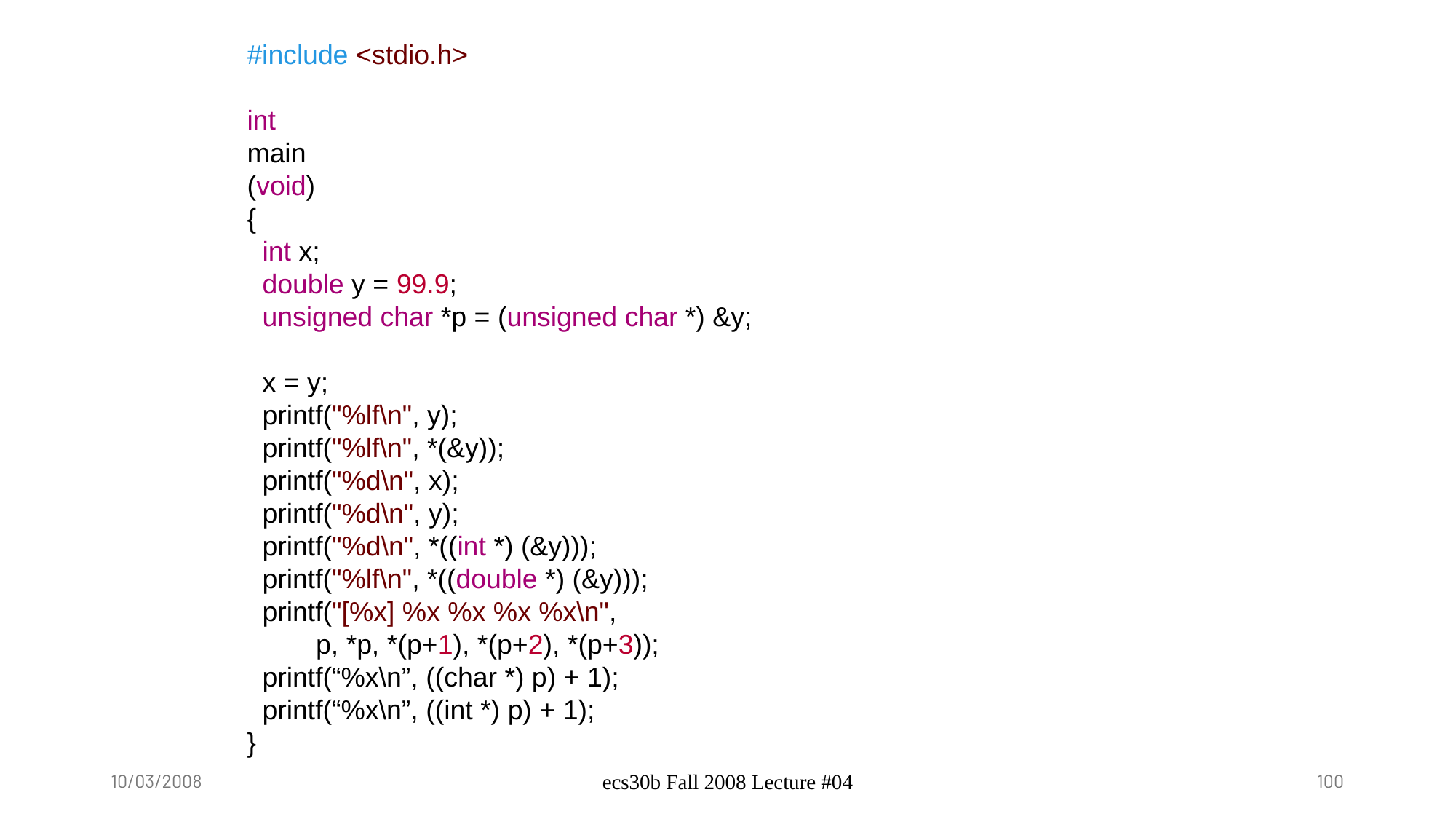

#include <stdio.h>

int
main
(void)
{
  int x;
  double y = 99.9;
  unsigned char *p = (unsigned char *) &y;

  x = y;
  printf("%lf\n", y);
  printf("%lf\n", *(&y));
  printf("%d\n", x);
  printf("%d\n", y);
  printf("%d\n", *((int *) (&y)));
  printf("%lf\n", *((double *) (&y)));
  printf("[%x] %x %x %x %x\n",
         p, *p, *(p+1), *(p+2), *(p+3));
  printf(“%x\n”, ((char *) p) + 1);
  printf(“%x\n”, ((int *) p) + 1);
}
10/03/2008
ecs30b Fall 2008 Lecture #04
100